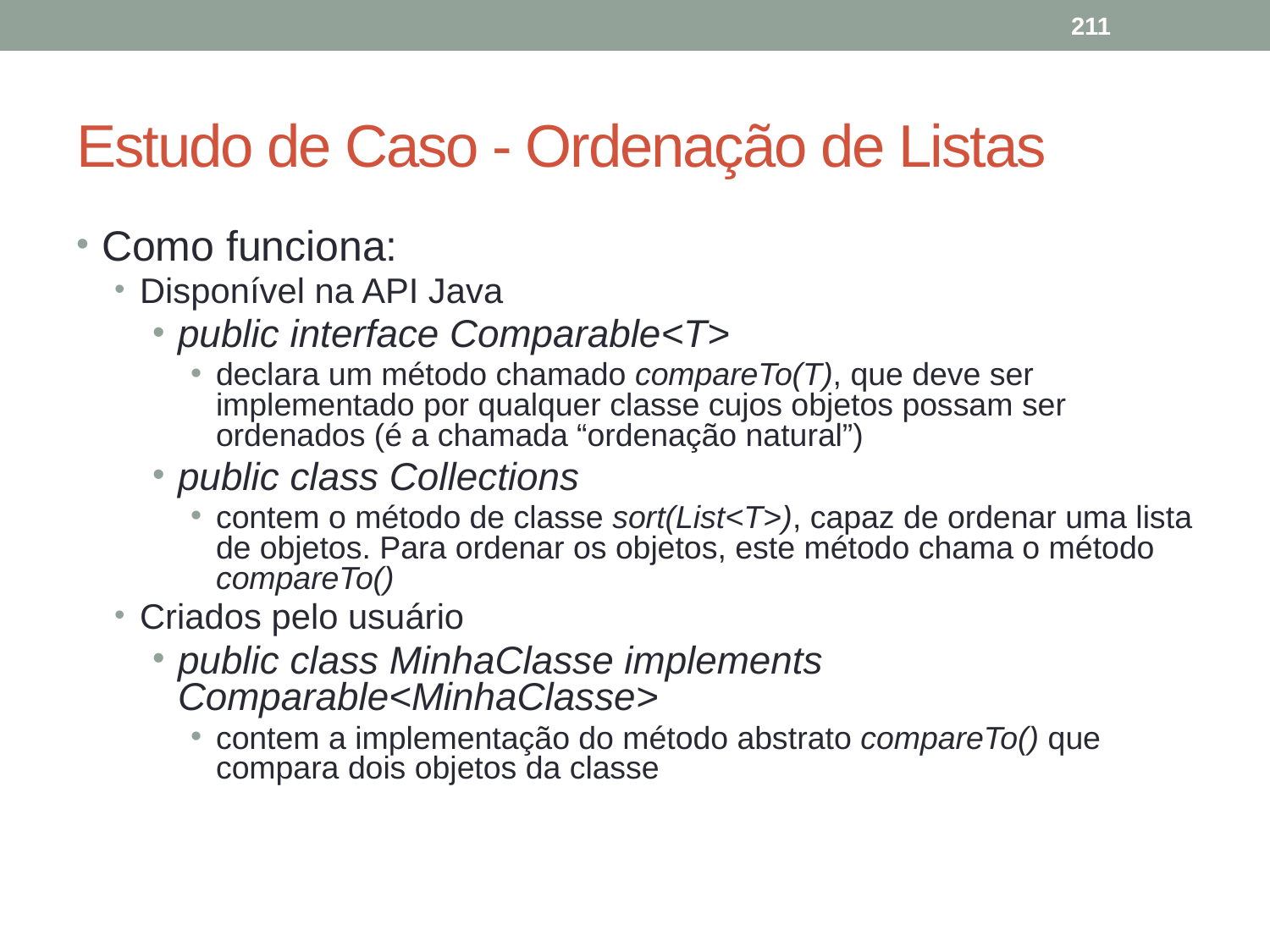

211
# Estudo de Caso - Ordenação de Listas
Como funciona:
Disponível na API Java
public interface Comparable<T>
declara um método chamado compareTo(T), que deve ser implementado por qualquer classe cujos objetos possam ser ordenados (é a chamada “ordenação natural”)
public class Collections
contem o método de classe sort(List<T>), capaz de ordenar uma lista de objetos. Para ordenar os objetos, este método chama o método compareTo()
Criados pelo usuário
public class MinhaClasse implements Comparable<MinhaClasse>
contem a implementação do método abstrato compareTo() que compara dois objetos da classe